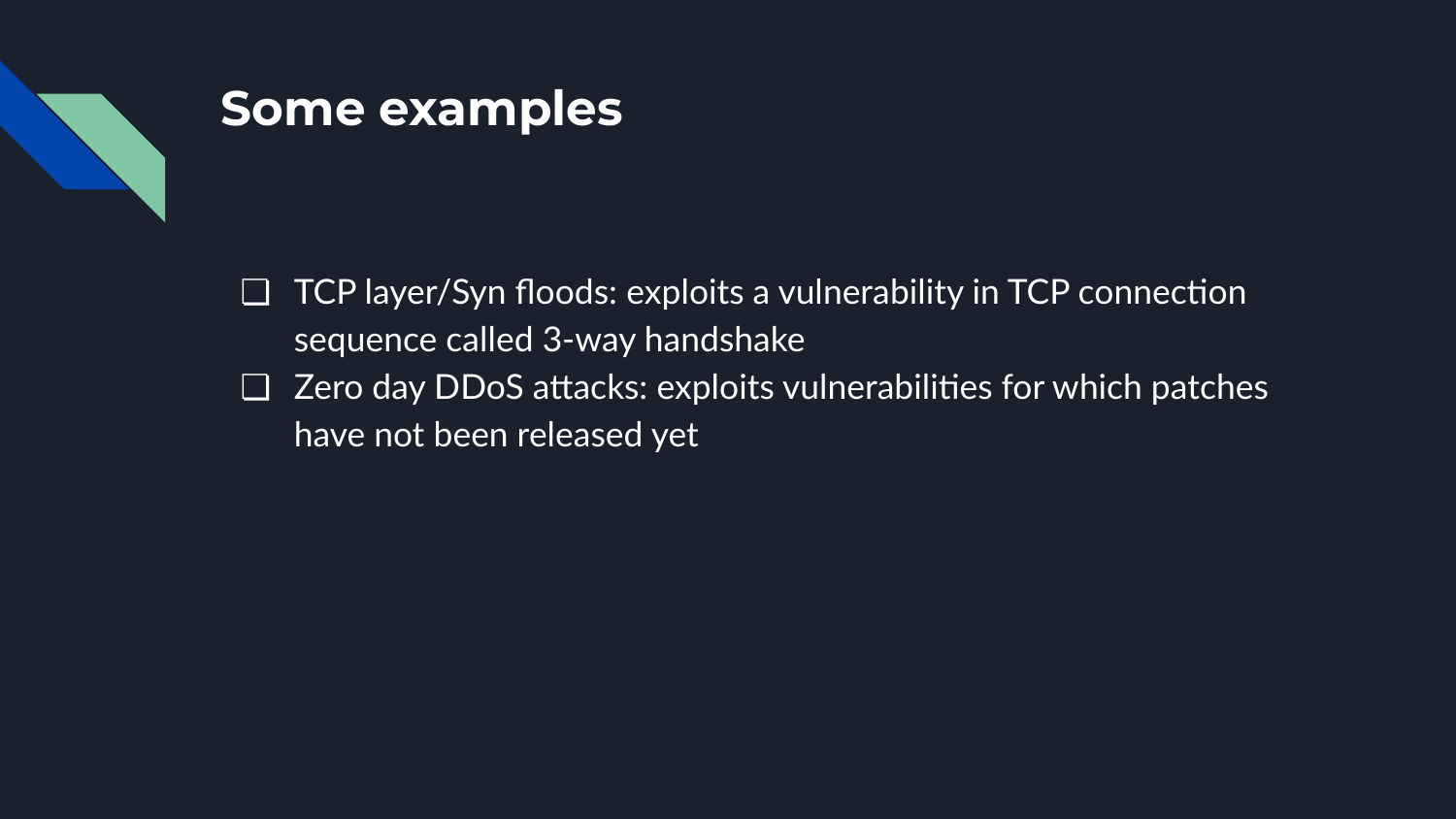

# Some examples
TCP layer/Syn floods: exploits a vulnerability in TCP connection sequence called 3-way handshake
Zero day DDoS attacks: exploits vulnerabilities for which patches have not been released yet